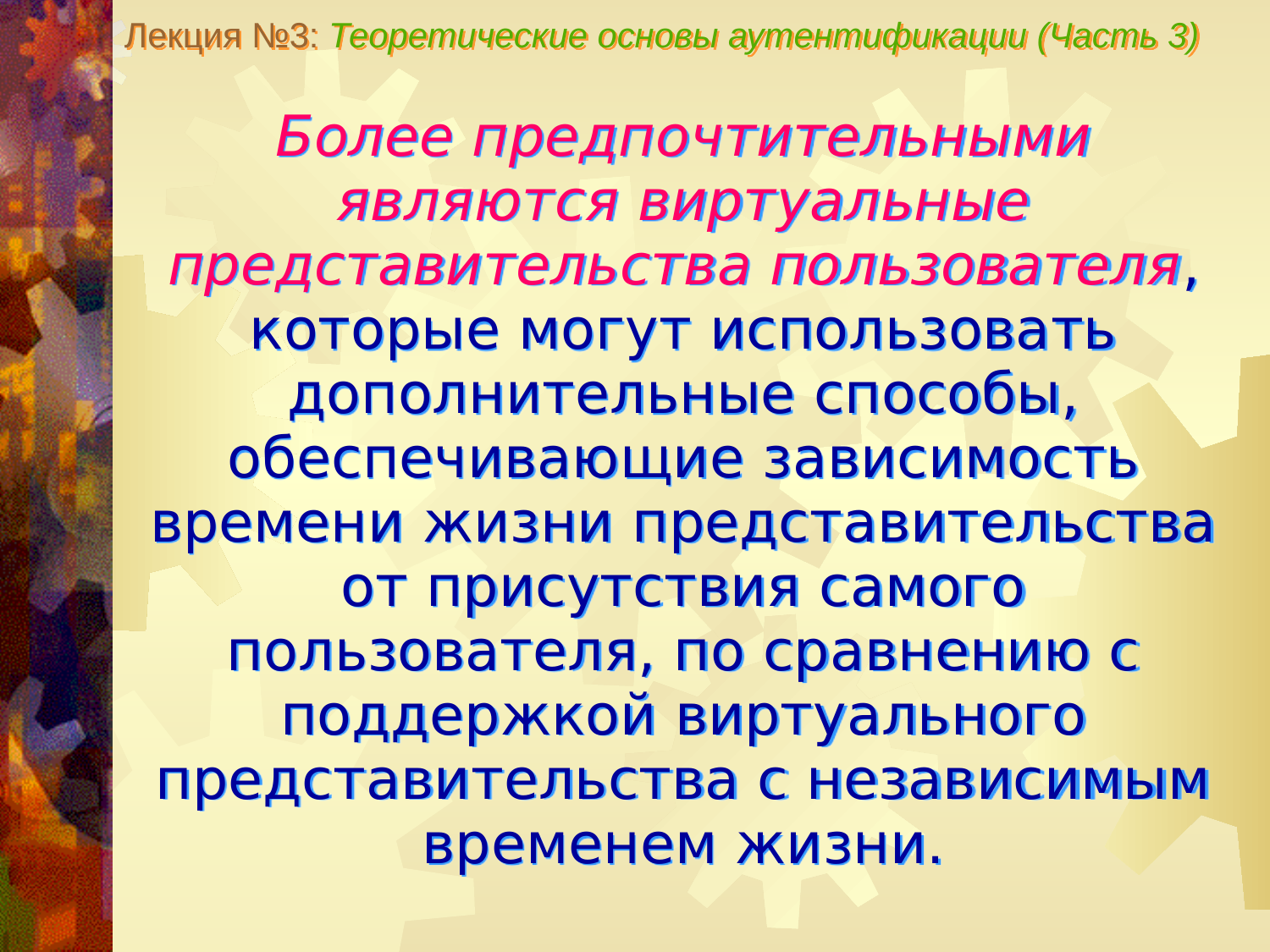

Лекция №3: Теоретические основы аутентификации (Часть 3)
Более предпочтительными являются виртуальные представительства пользователя, которые могут использовать дополнительные способы, обеспечивающие зависимость времени жизни представительства от присутствия самого пользователя, по сравнению с поддержкой виртуального представительства с независимым временем жизни.